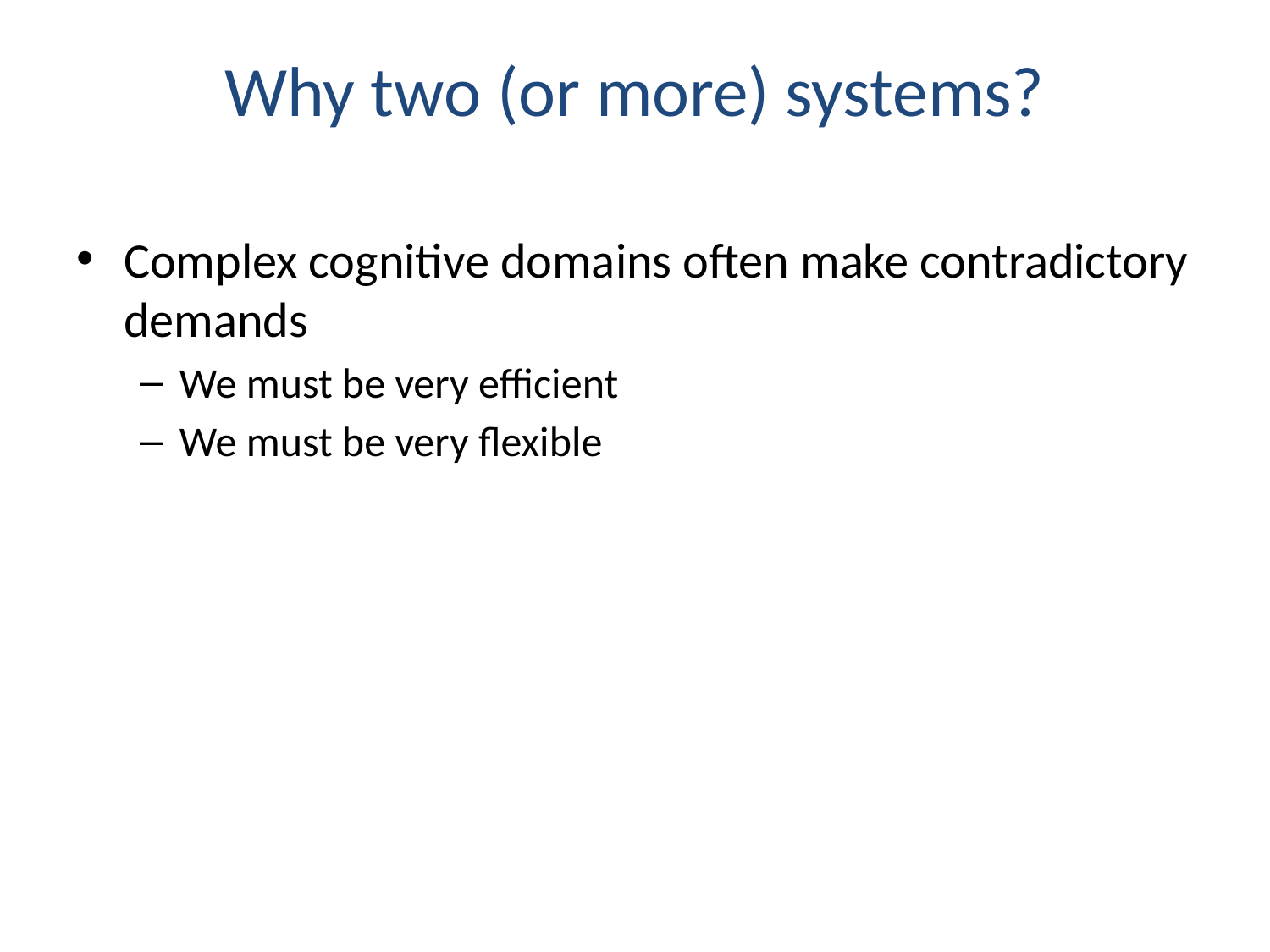

# Why two (or more) systems?
Complex cognitive domains often make contradictory demands
We must be very efficient
We must be very flexible